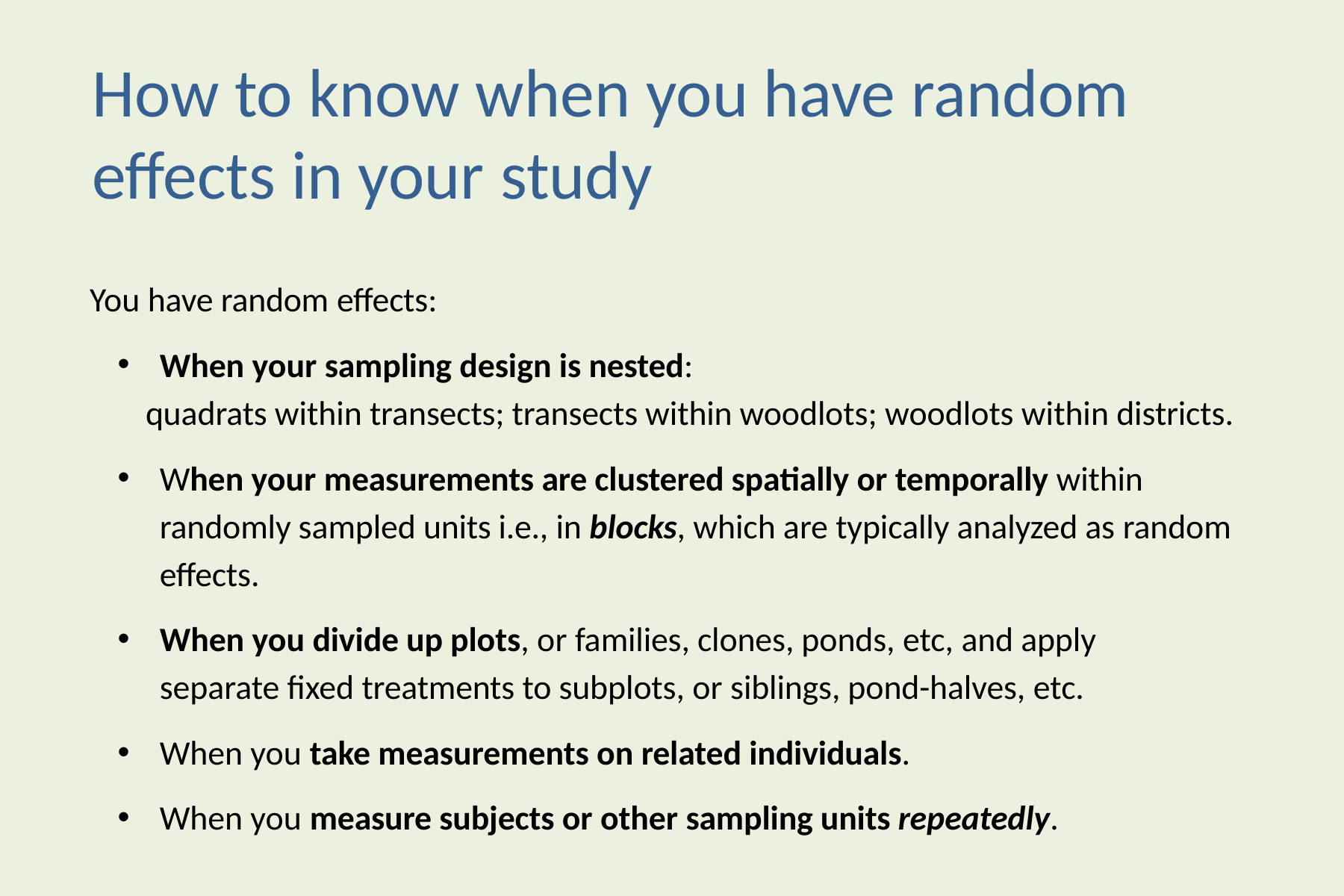

# How to know when you have random effects in your study
You have random effects:
When your sampling design is nested:
quadrats within transects; transects within woodlots; woodlots within districts.
When your measurements are clustered spatially or temporally within  randomly sampled units i.e., in blocks, which are typically analyzed as random  effects.
When you divide up plots, or families, clones, ponds, etc, and apply  separate fixed treatments to subplots, or siblings, pond-halves, etc.
When you take measurements on related individuals.
When you measure subjects or other sampling units repeatedly.